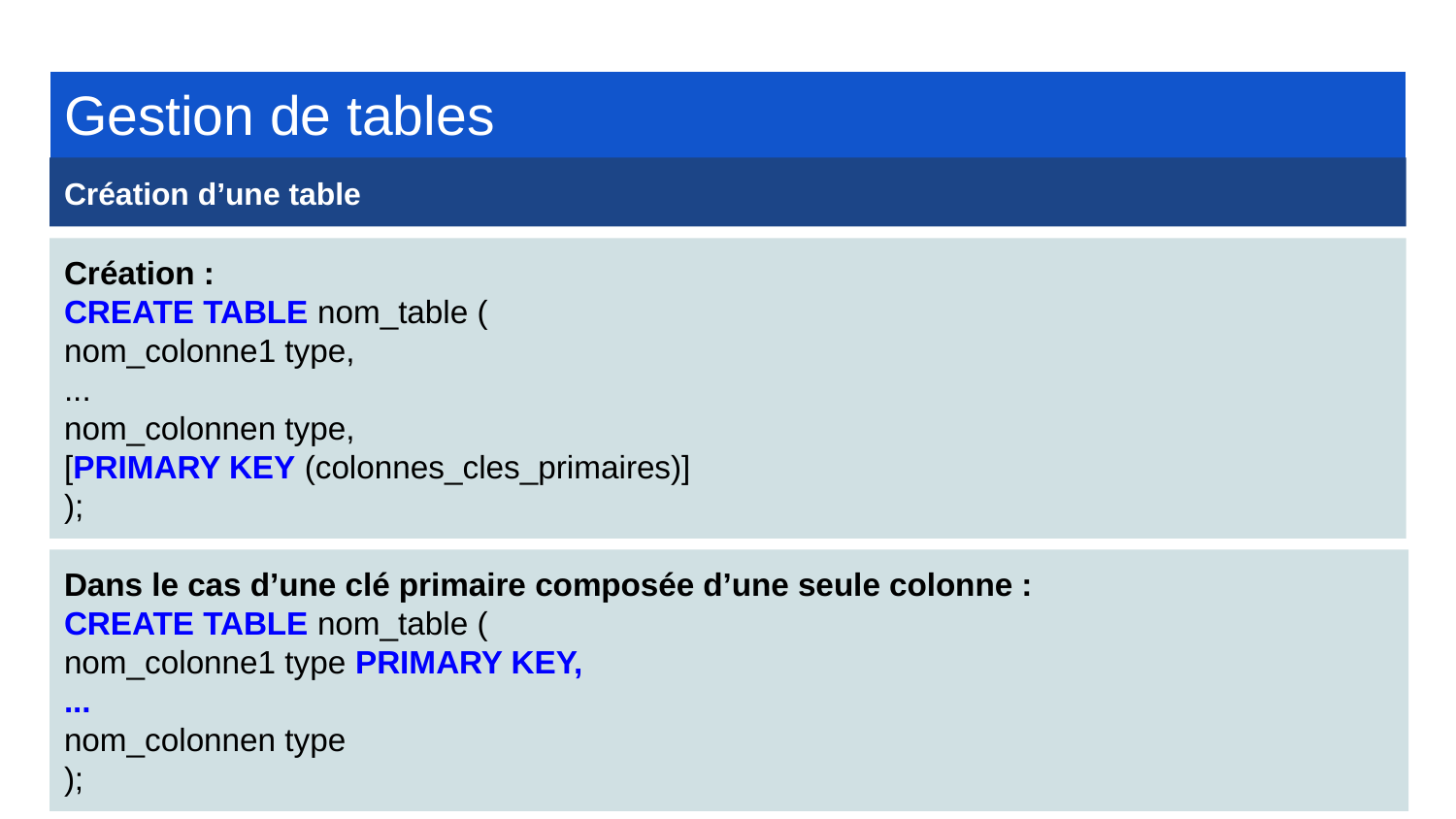

Gestion de tables
Création d’une table
Création :
CREATE TABLE nom_table (
nom_colonne1 type,
...
nom_colonnen type,
[PRIMARY KEY (colonnes_cles_primaires)]
);
Dans le cas d’une clé primaire composée d’une seule colonne :
CREATE TABLE nom_table (
nom_colonne1 type PRIMARY KEY,
...
nom_colonnen type
);